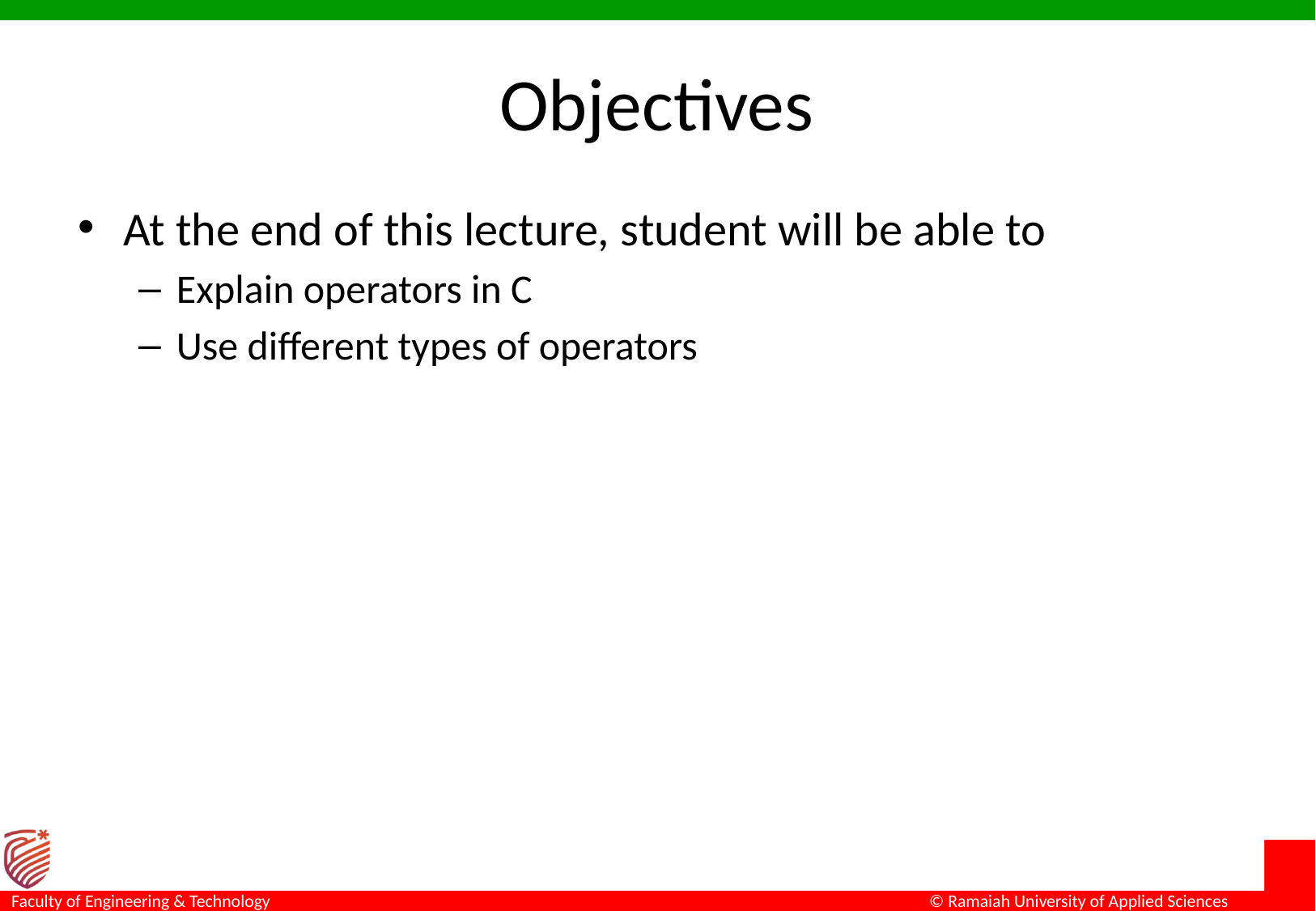

# Objectives
At the end of this lecture, student will be able to
Explain operators in C
Use different types of operators